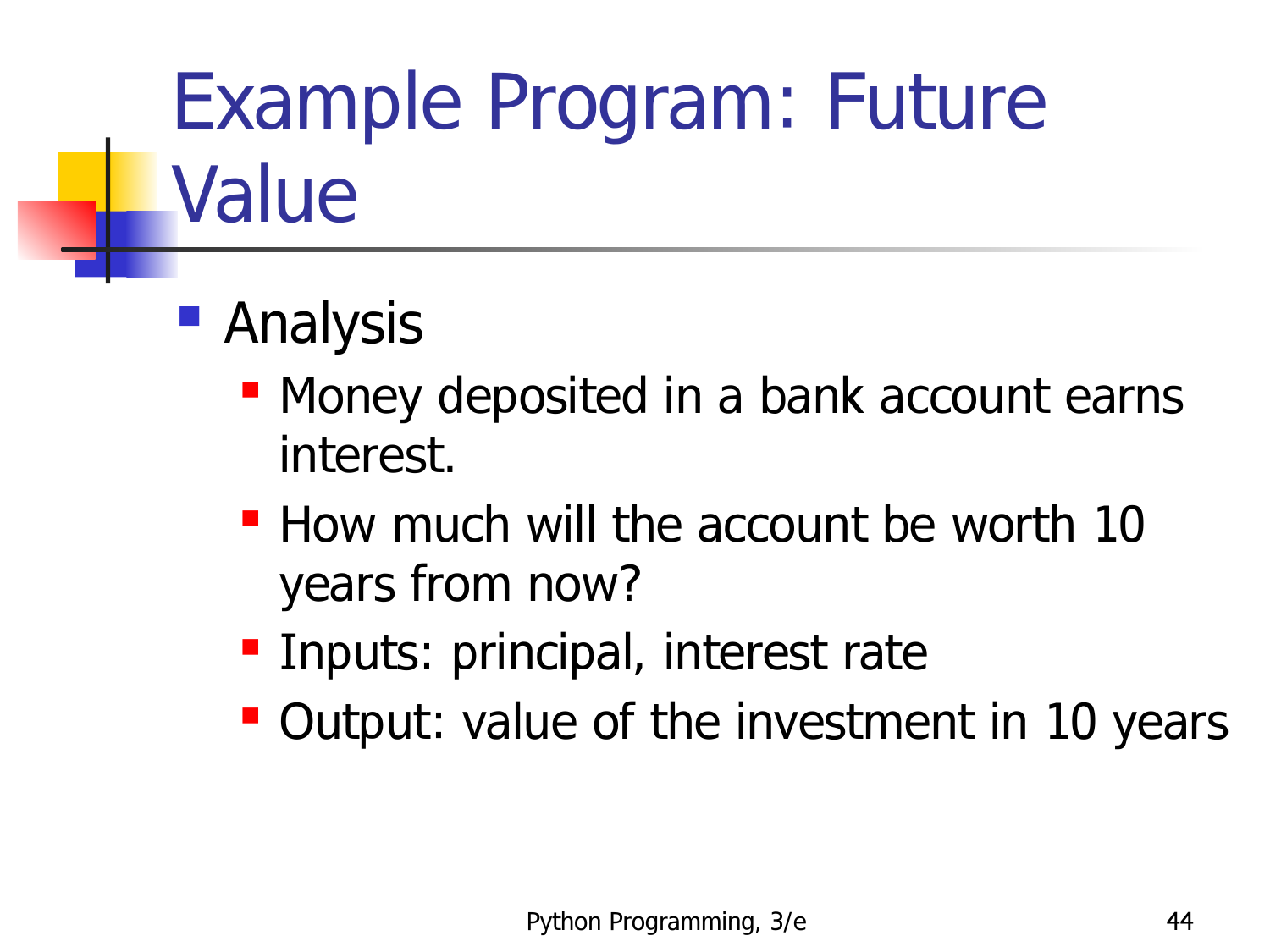

# Example Program: Future Value
Analysis
Money deposited in a bank account earns interest.
How much will the account be worth 10 years from now?
Inputs: principal, interest rate
Output: value of the investment in 10 years
Python Programming, 3/e
44